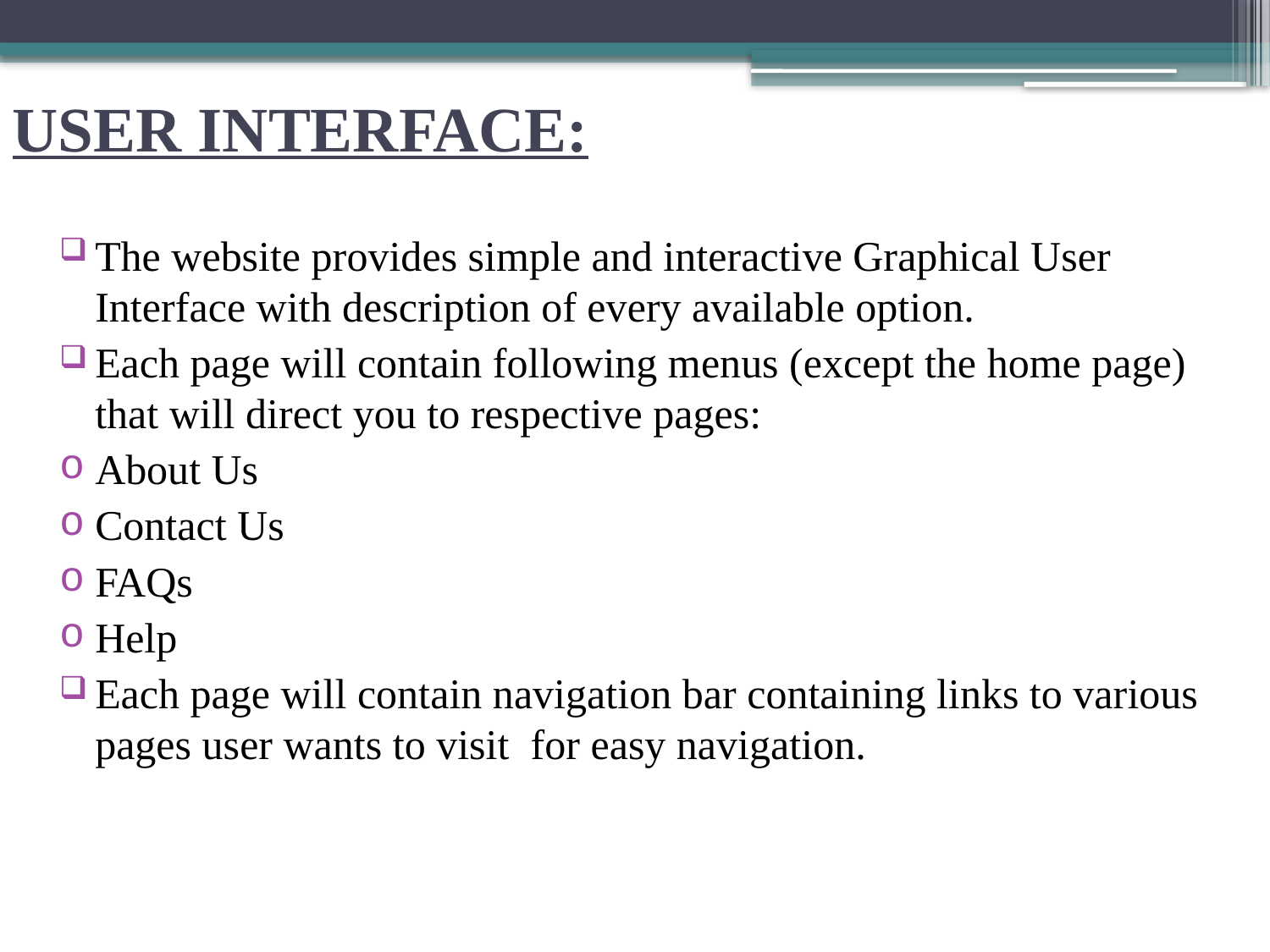

# USER INTERFACE:
The website provides simple and interactive Graphical User Interface with description of every available option.
Each page will contain following menus (except the home page) that will direct you to respective pages:
About Us
Contact Us
FAQs
Help
Each page will contain navigation bar containing links to various pages user wants to visit  for easy navigation.